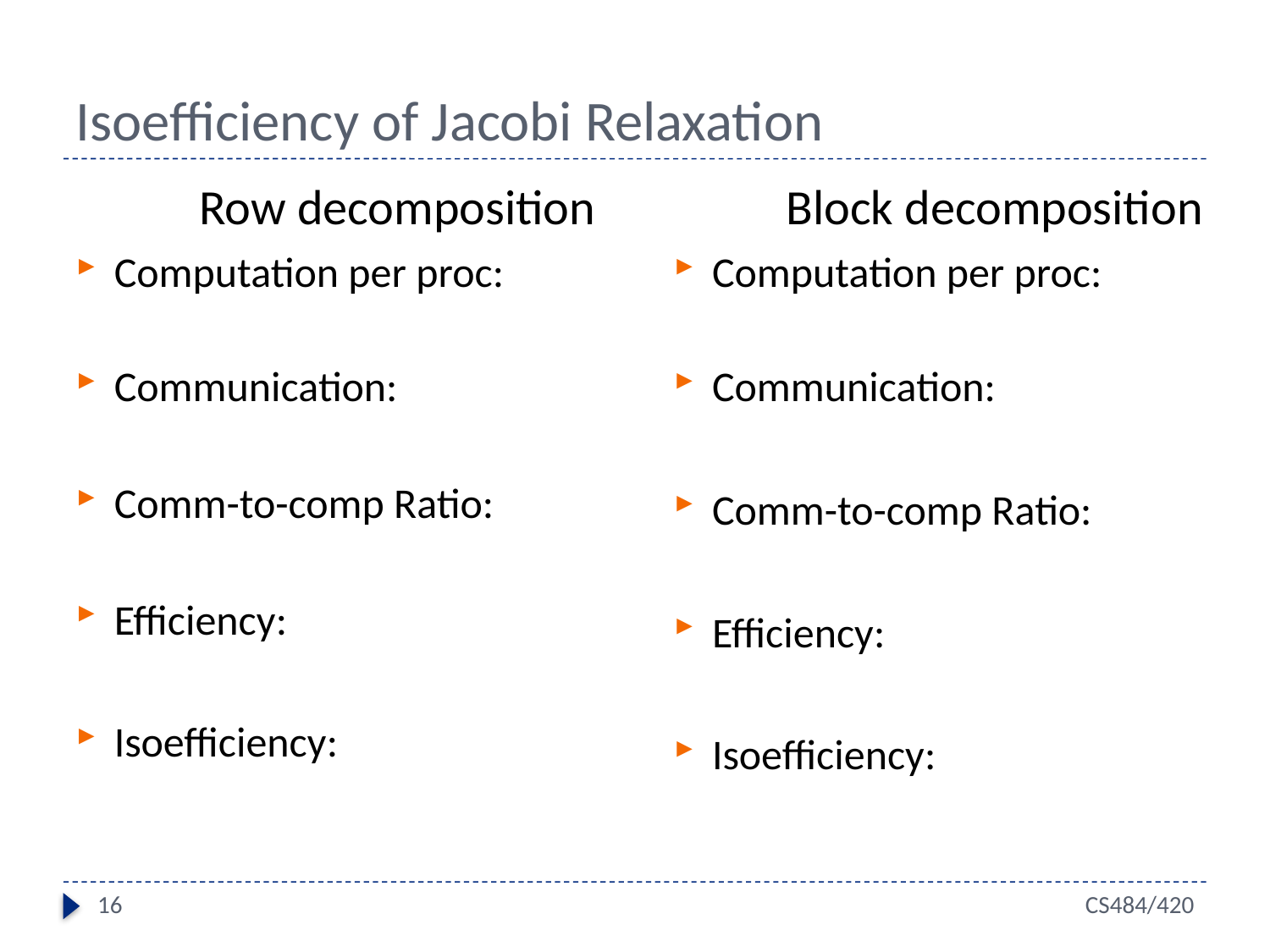

# Isoefficiency of Jacobi Relaxation
           Row decomposition
Computation per proc:

Communication:

Comm-to-comp Ratio:

Efficiency:

Isoefficiency:
          Block decomposition
Computation per proc:

Communication:

Comm-to-comp Ratio:

Efficiency:

Isoefficiency:

16
CS484/420